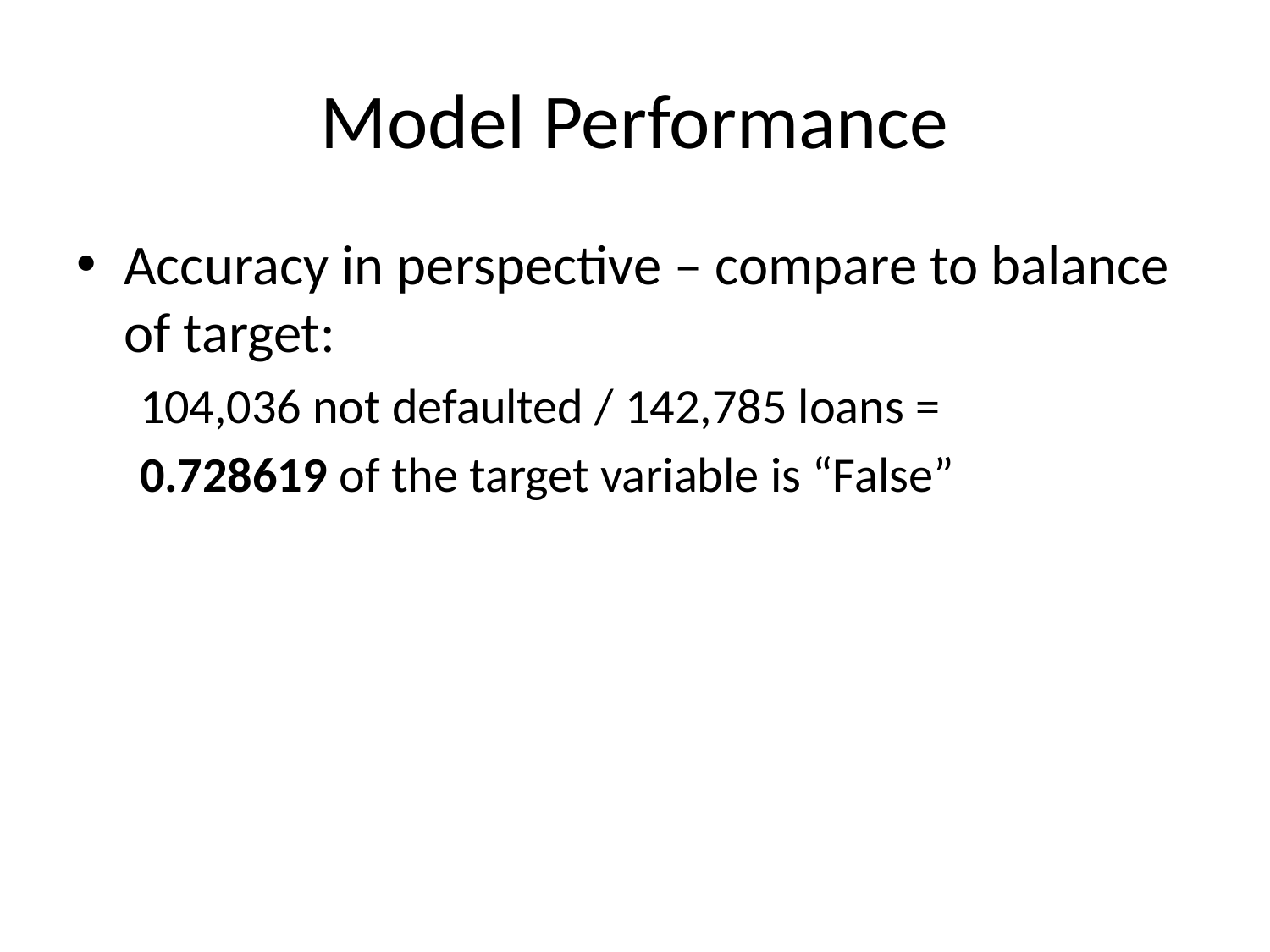

# Model Performance
Accuracy in perspective – compare to balance of target:
104,036 not defaulted / 142,785 loans =
0.728619 of the target variable is “False”